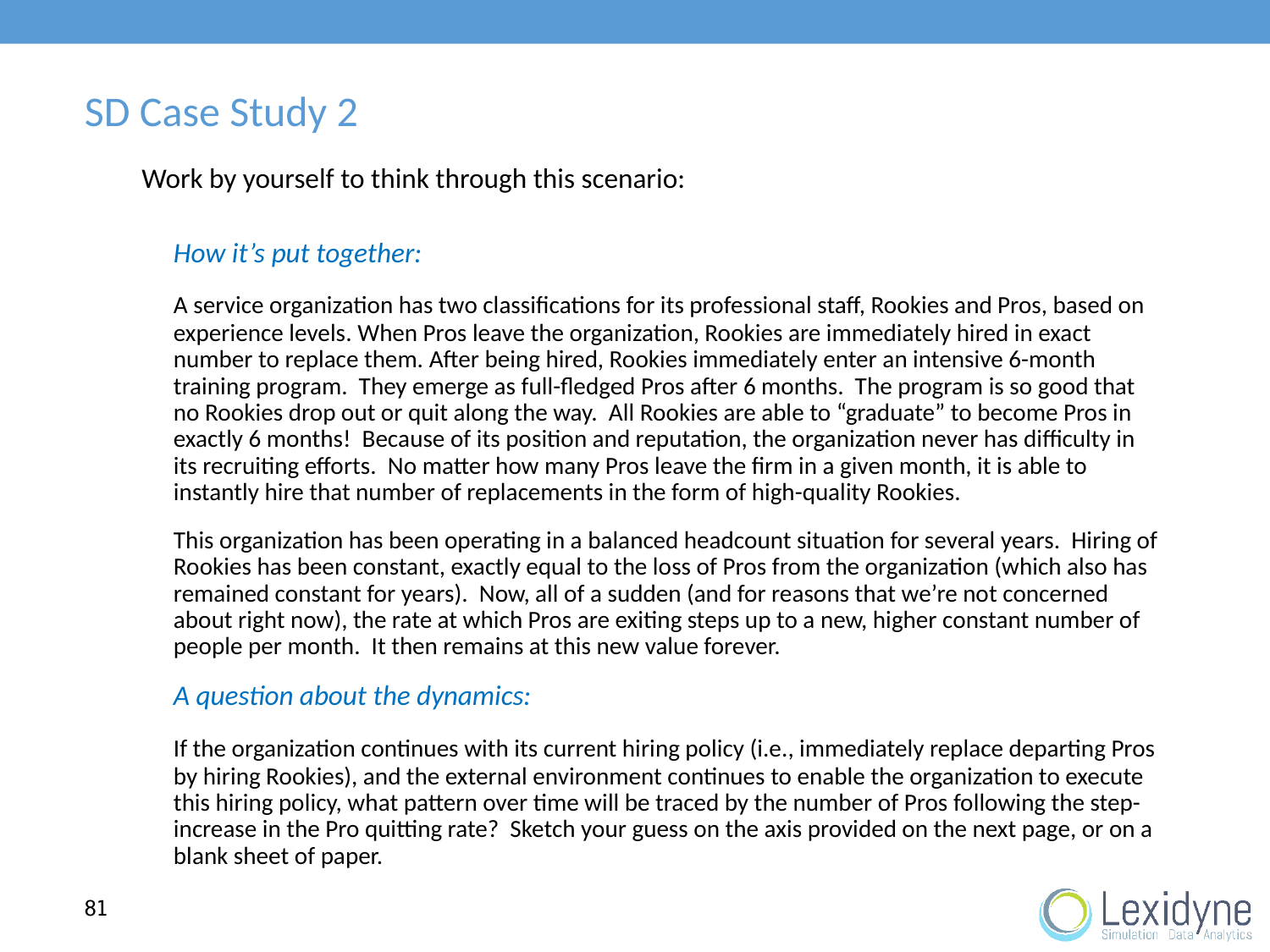

# SD Case Study 2
Work by yourself to think through this scenario:

	How it’s put together:
	A service organization has two classifications for its professional staff, Rookies and Pros, based on experience levels. When Pros leave the organization, Rookies are immediately hired in exact number to replace them. After being hired, Rookies immediately enter an intensive 6-month training program.  They emerge as full-fledged Pros after 6 months.  The program is so good that no Rookies drop out or quit along the way.  All Rookies are able to “graduate” to become Pros in exactly 6 months!  Because of its position and reputation, the organization never has difficulty in its recruiting efforts.  No matter how many Pros leave the firm in a given month, it is able to instantly hire that number of replacements in the form of high-quality Rookies.
	This organization has been operating in a balanced headcount situation for several years.  Hiring of Rookies has been constant, exactly equal to the loss of Pros from the organization (which also has remained constant for years).  Now, all of a sudden (and for reasons that we’re not concerned about right now), the rate at which Pros are exiting steps up to a new, higher constant number of people per month.  It then remains at this new value forever.
	A question about the dynamics:
	If the organization continues with its current hiring policy (i.e., immediately replace departing Pros by hiring Rookies), and the external environment continues to enable the organization to execute this hiring policy, what pattern over time will be traced by the number of Pros following the step-increase in the Pro quitting rate?  Sketch your guess on the axis provided on the next page, or on a blank sheet of paper.
81